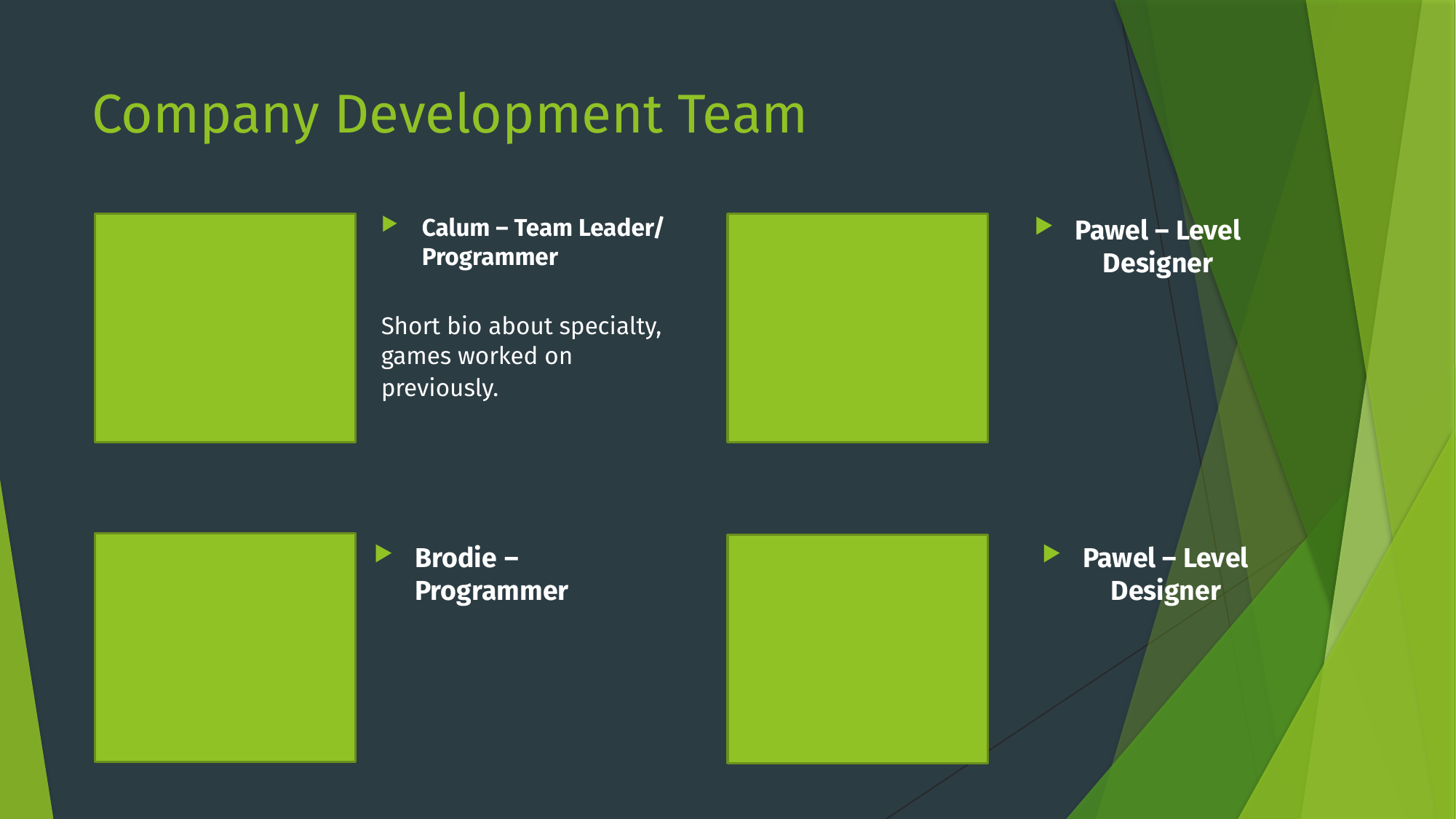

# Company Development Team

Calum – Team Leader/ Programmer

Short bio about specialty, games worked on previously.

Pawel – Level Designer

Brodie – Programmer

Pawel – Level Designer